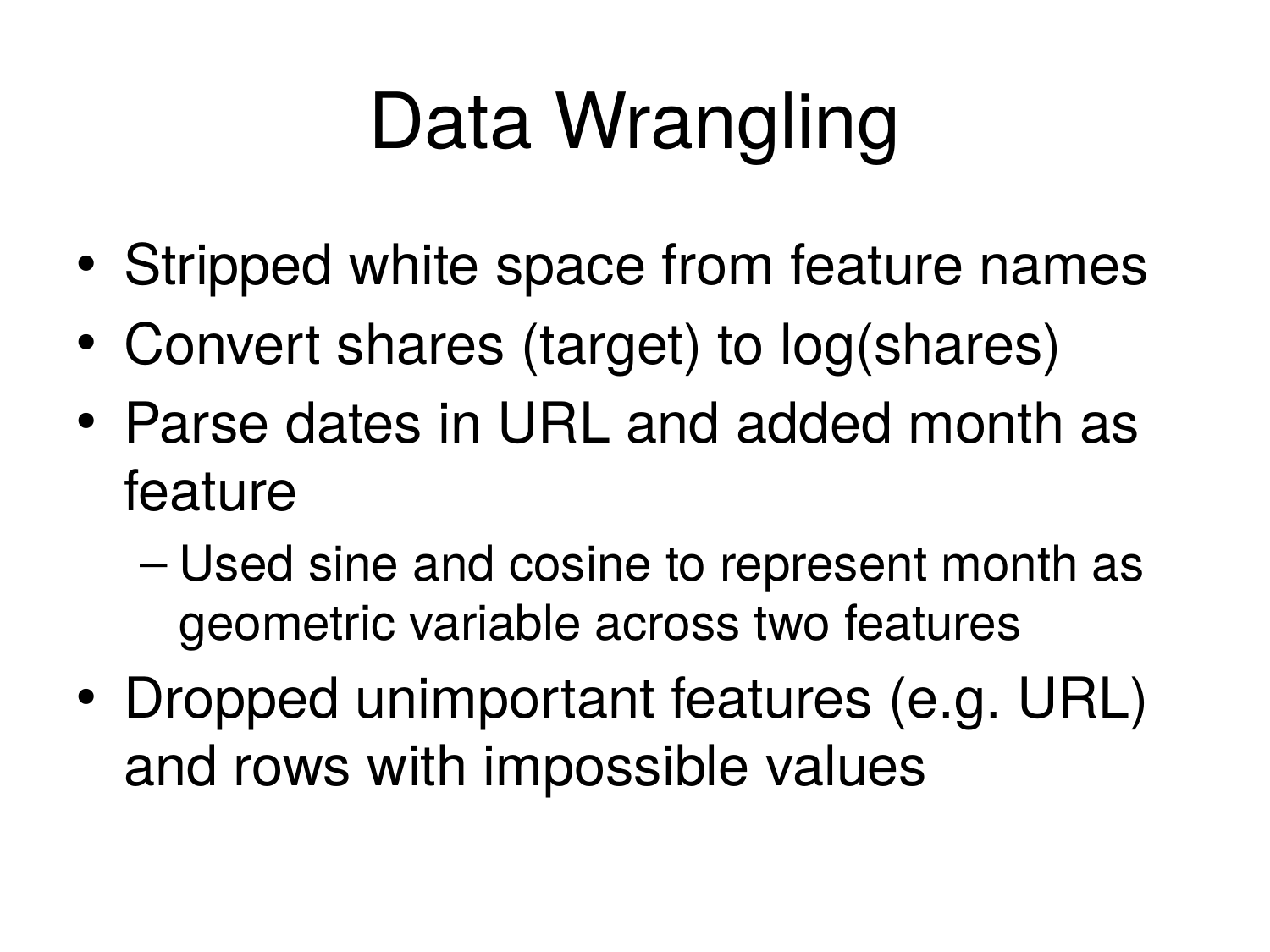

# Data Wrangling
Stripped white space from feature names
Convert shares (target) to log(shares)
Parse dates in URL and added month as feature
Used sine and cosine to represent month as geometric variable across two features
Dropped unimportant features (e.g. URL) and rows with impossible values